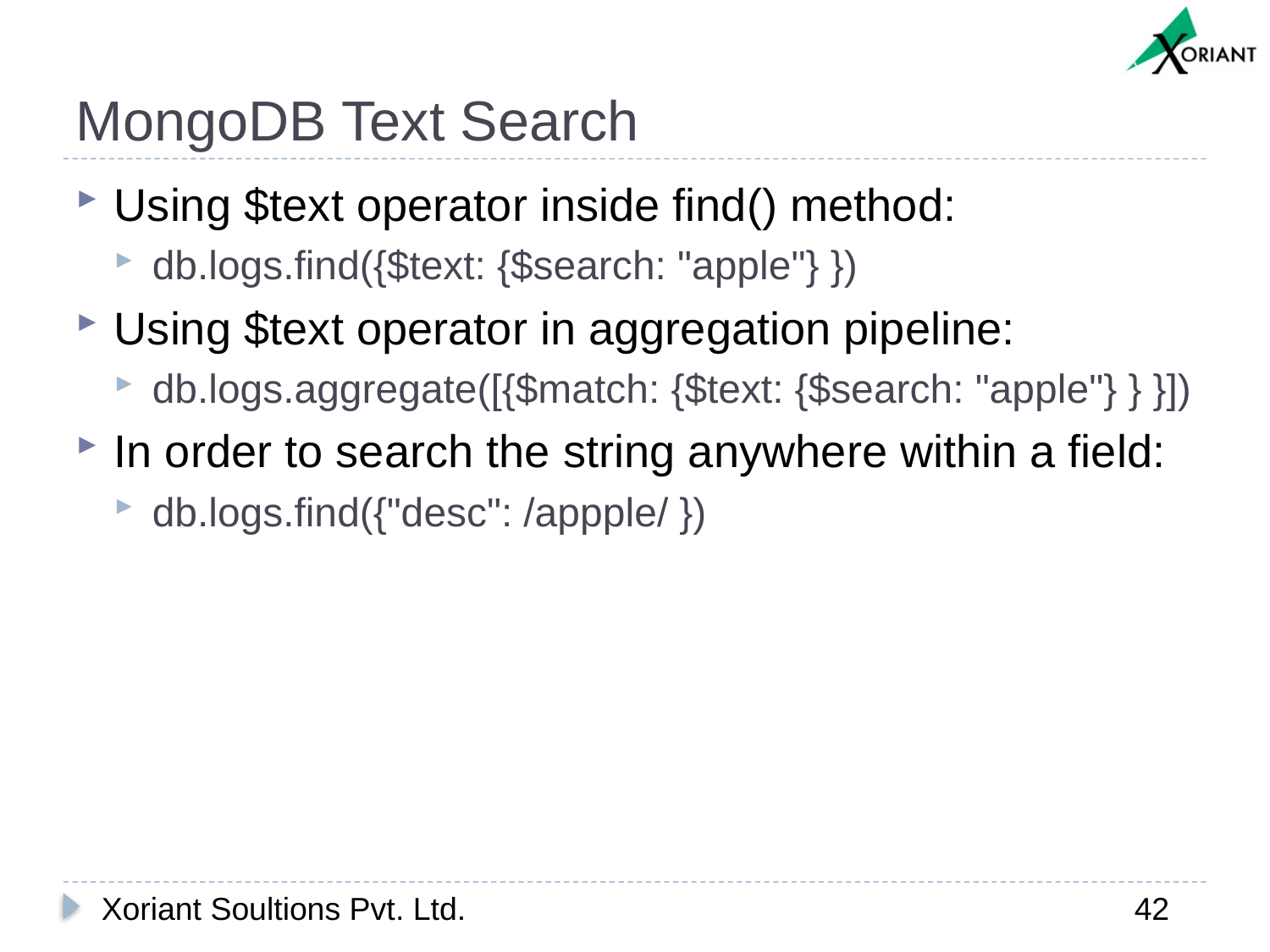

# MongoDB Text Search
Using $text operator inside find() method:
db.logs.find({$text: {$search: "apple"} })
Using $text operator in aggregation pipeline:
db.logs.aggregate([{$match: {$text: {$search: "apple"} } }])
In order to search the string anywhere within a field:
db.logs.find({"desc": /appple/ })
Xoriant Soultions Pvt. Ltd.
42